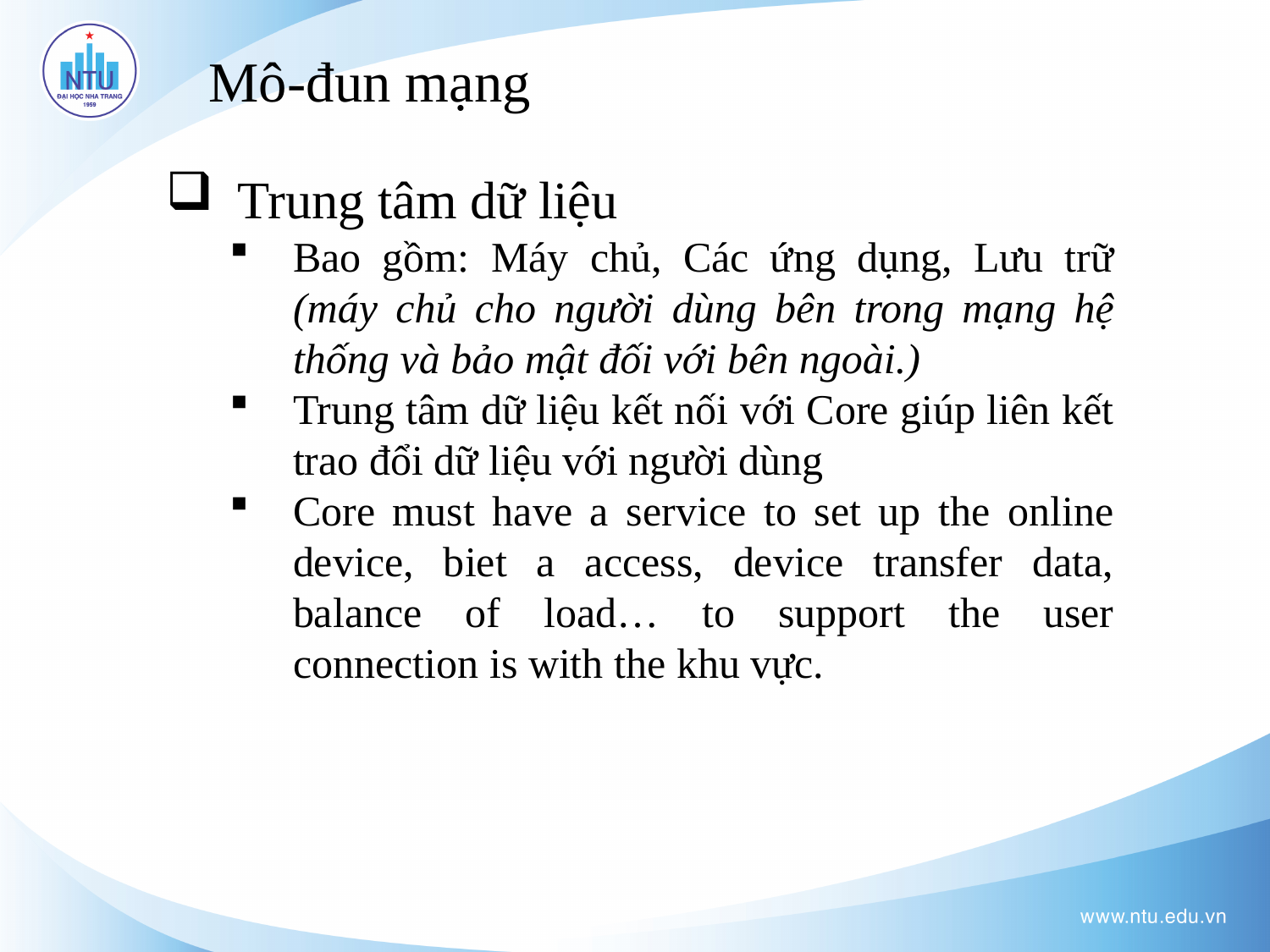

Mô-đun mạng
Trung tâm dữ liệu
Bao gồm: Máy chủ, Các ứng dụng, Lưu trữ (máy chủ cho người dùng bên trong mạng hệ thống và bảo mật đối với bên ngoài.)
Trung tâm dữ liệu kết nối với Core giúp liên kết trao đổi dữ liệu với người dùng
Core must have a service to set up the online device, biet a access, device transfer data, balance of load… to support the user connection is with the khu vực.